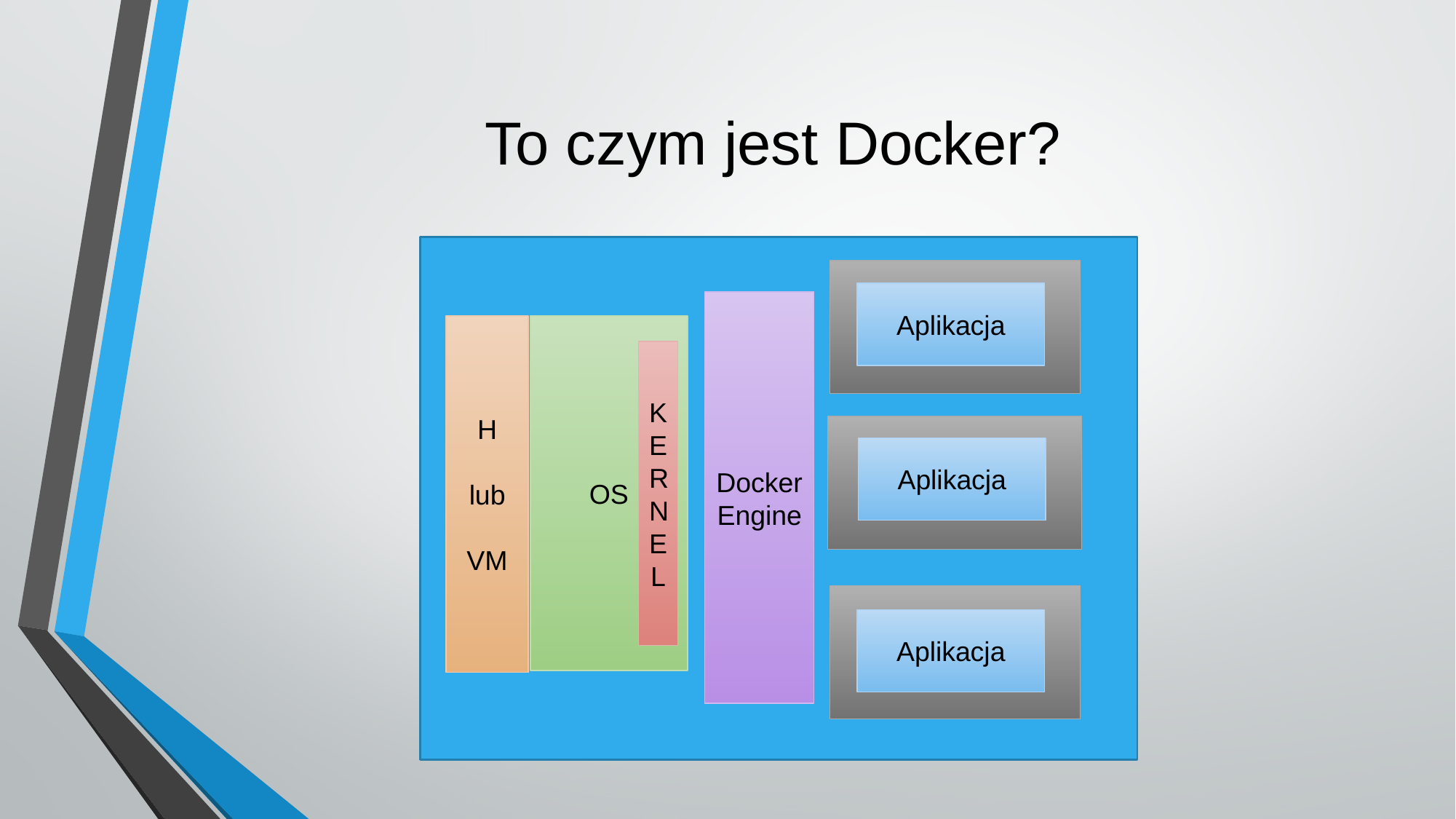

# To czym jest Docker?

Aplikacja
Docker
Engine
H

lub

VM
OS

KERNEL

Aplikacja

Aplikacja